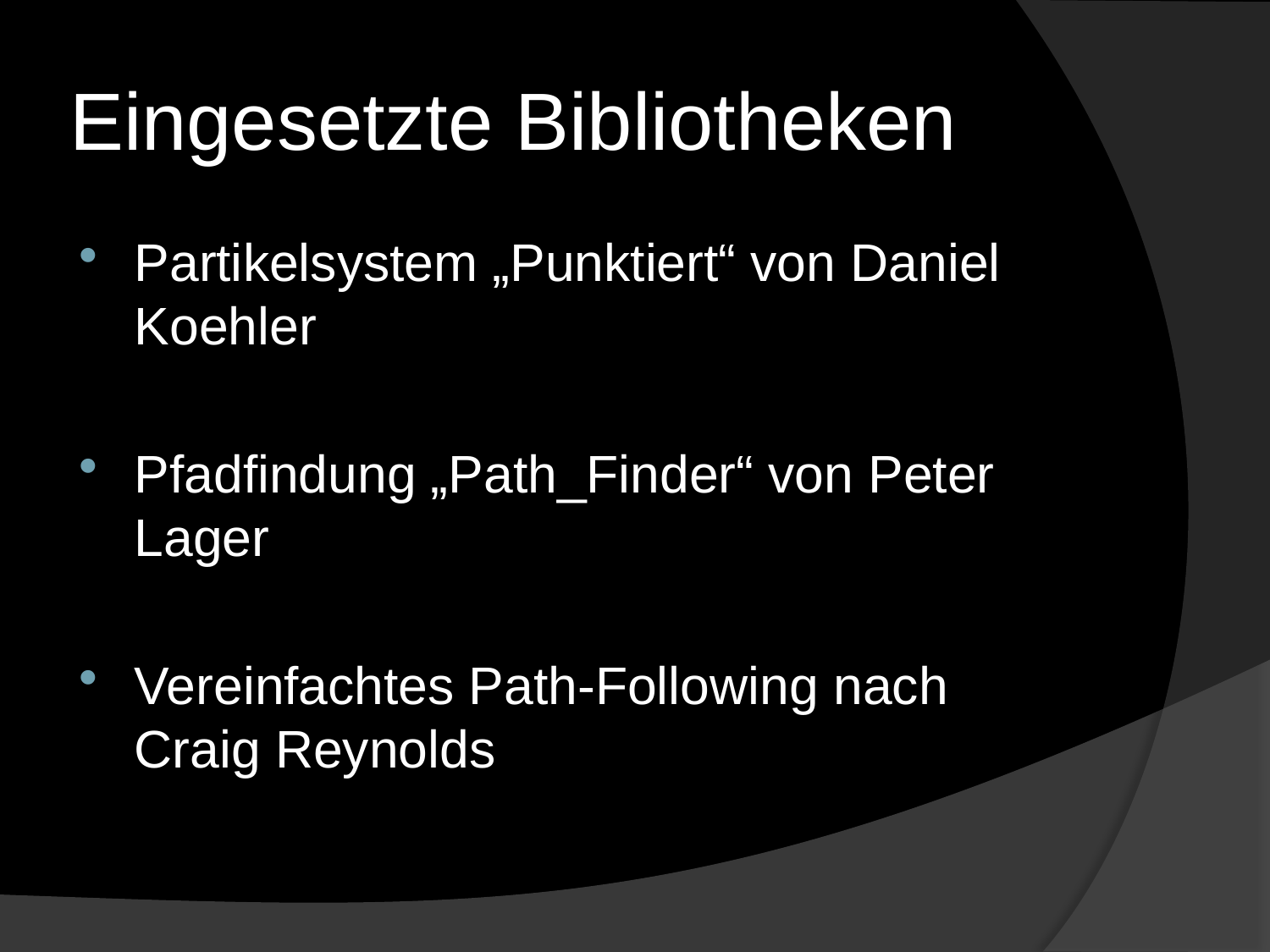

# Eingesetzte Bibliotheken
Partikelsystem „Punktiert“ von Daniel Koehler

Pfadfindung „Path_Finder“ von Peter Lager

Vereinfachtes Path-Following nach Craig Reynolds